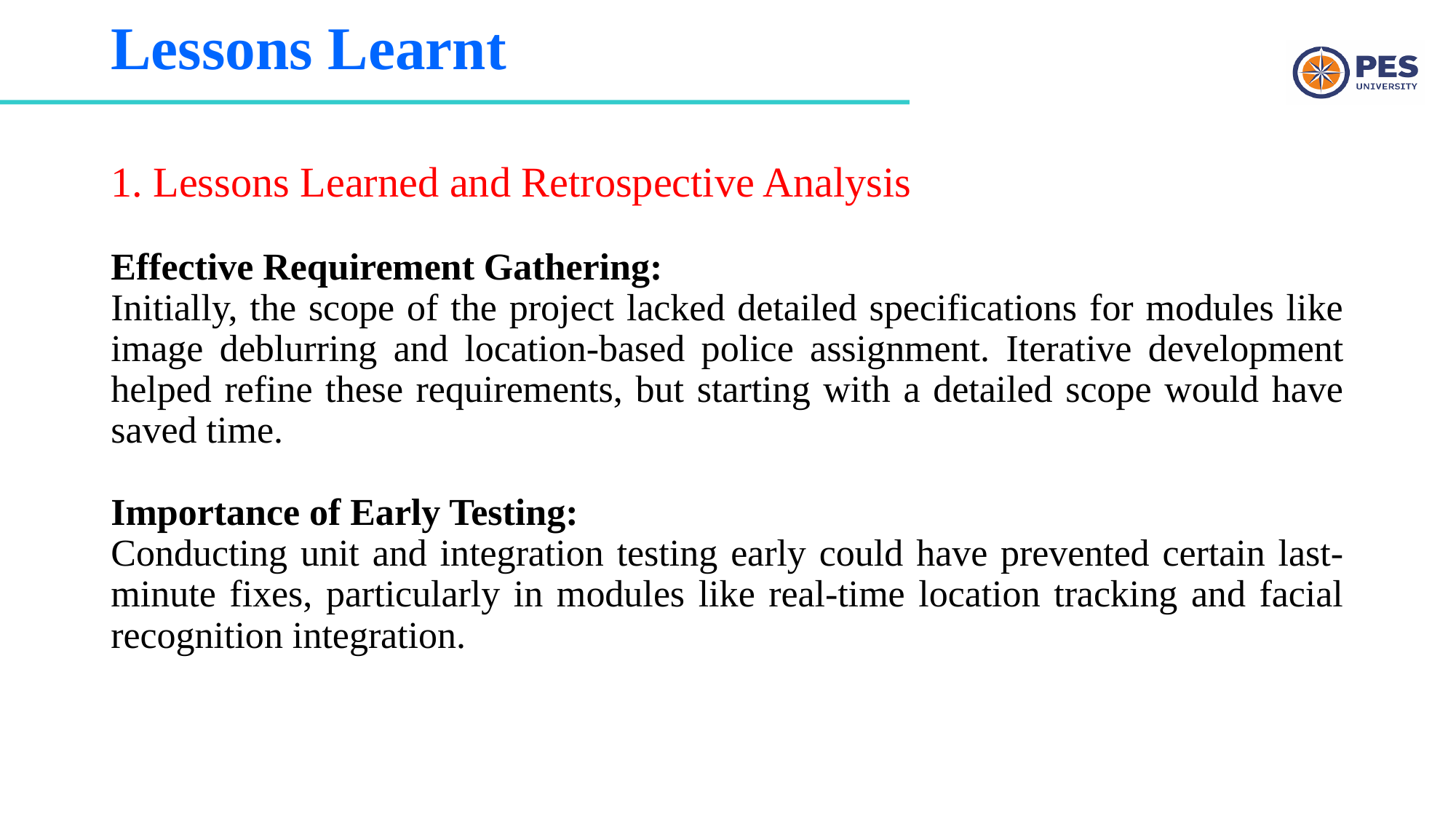

# Lessons Learnt
1. Lessons Learned and Retrospective Analysis

Effective Requirement Gathering:
Initially, the scope of the project lacked detailed specifications for modules like image deblurring and location-based police assignment. Iterative development helped refine these requirements, but starting with a detailed scope would have saved time.

Importance of Early Testing:
Conducting unit and integration testing early could have prevented certain last-minute fixes, particularly in modules like real-time location tracking and facial recognition integration.